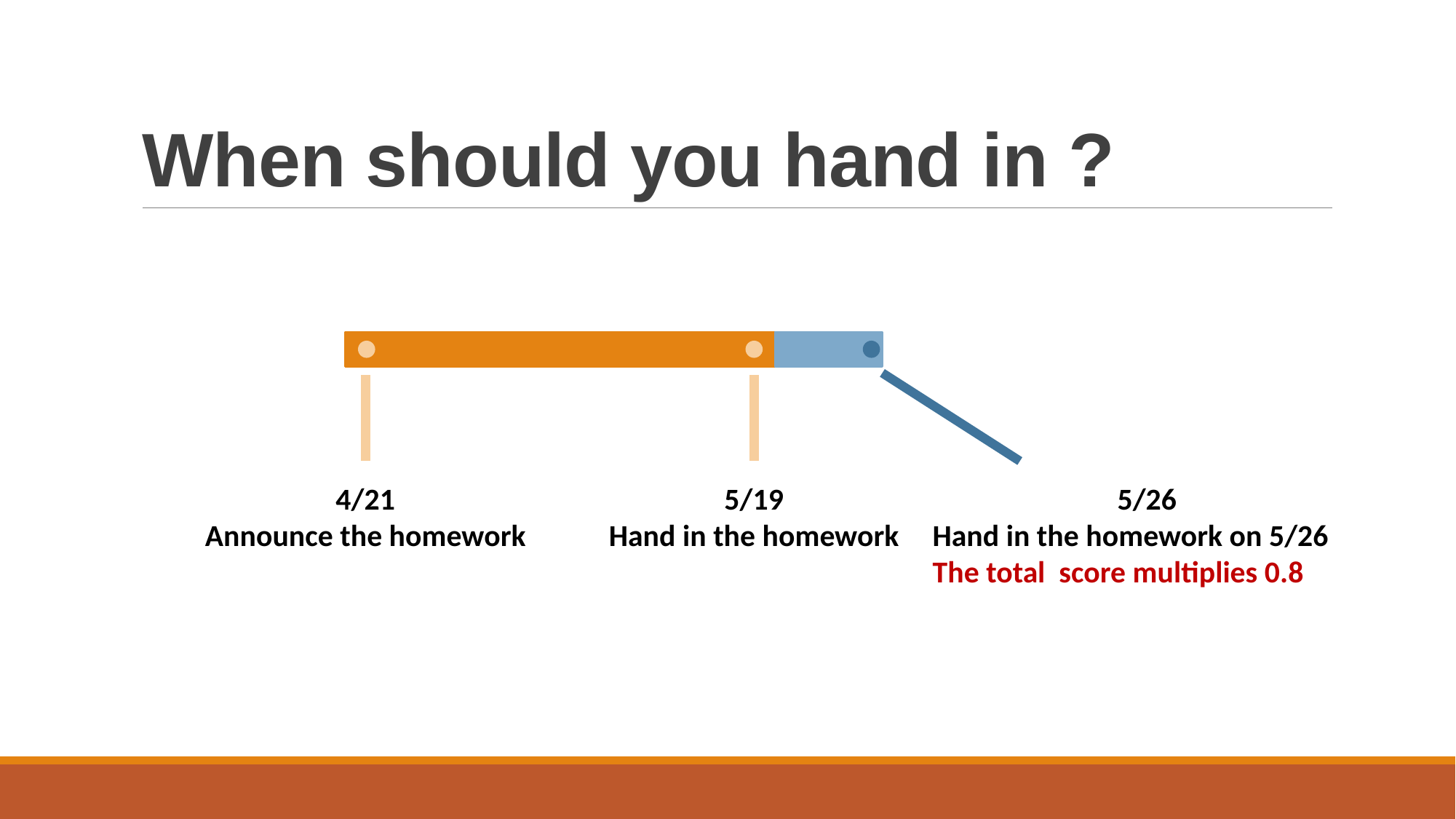

# When should you hand in ?

4/21
Announce the homework
5/19
Hand in the homework
5/26
Hand in the homework on 5/26
The total  score multiplies 0.8